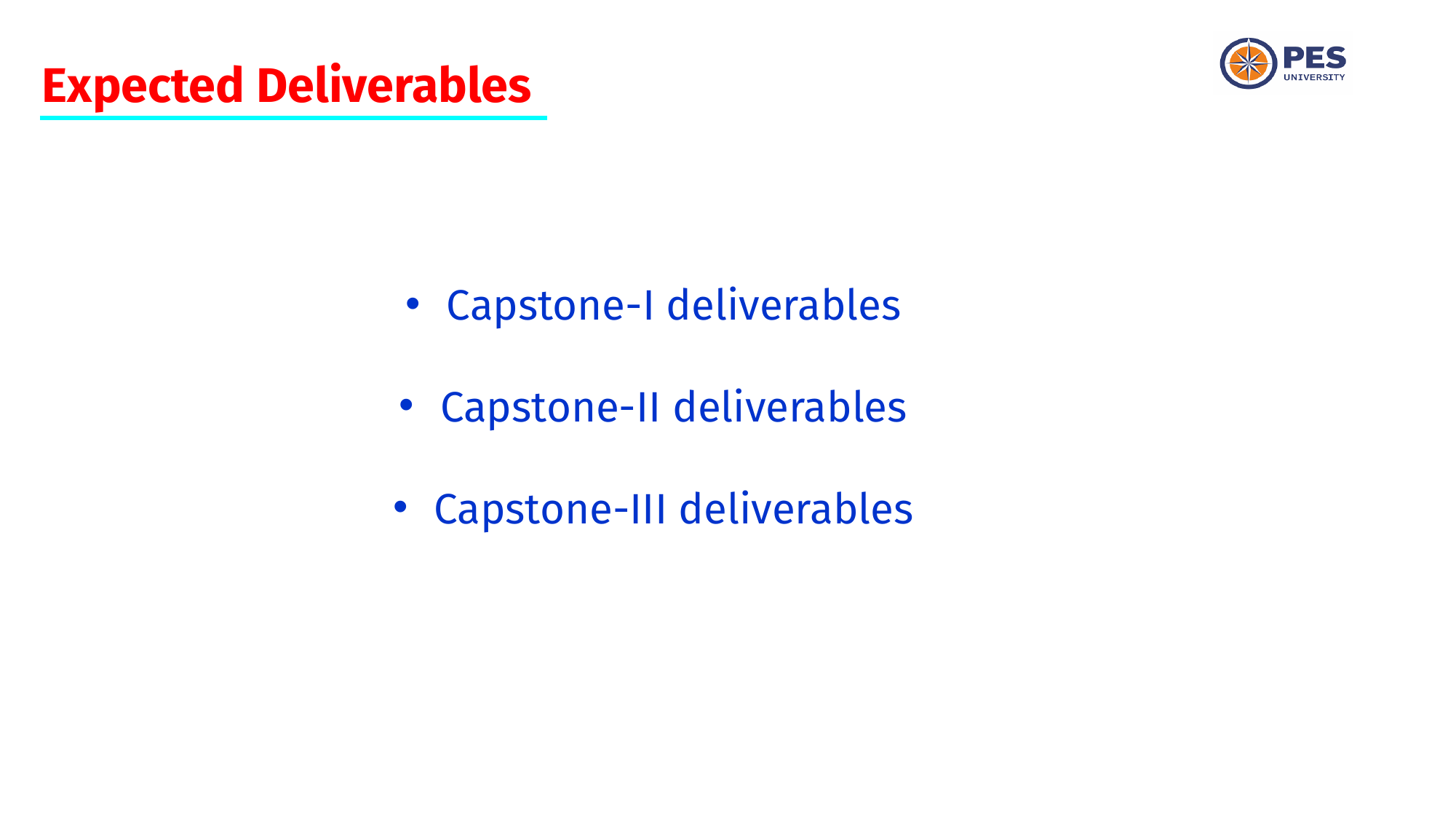

Expected Deliverables
Capstone-I deliverables

Capstone-II deliverables

Capstone-III deliverables